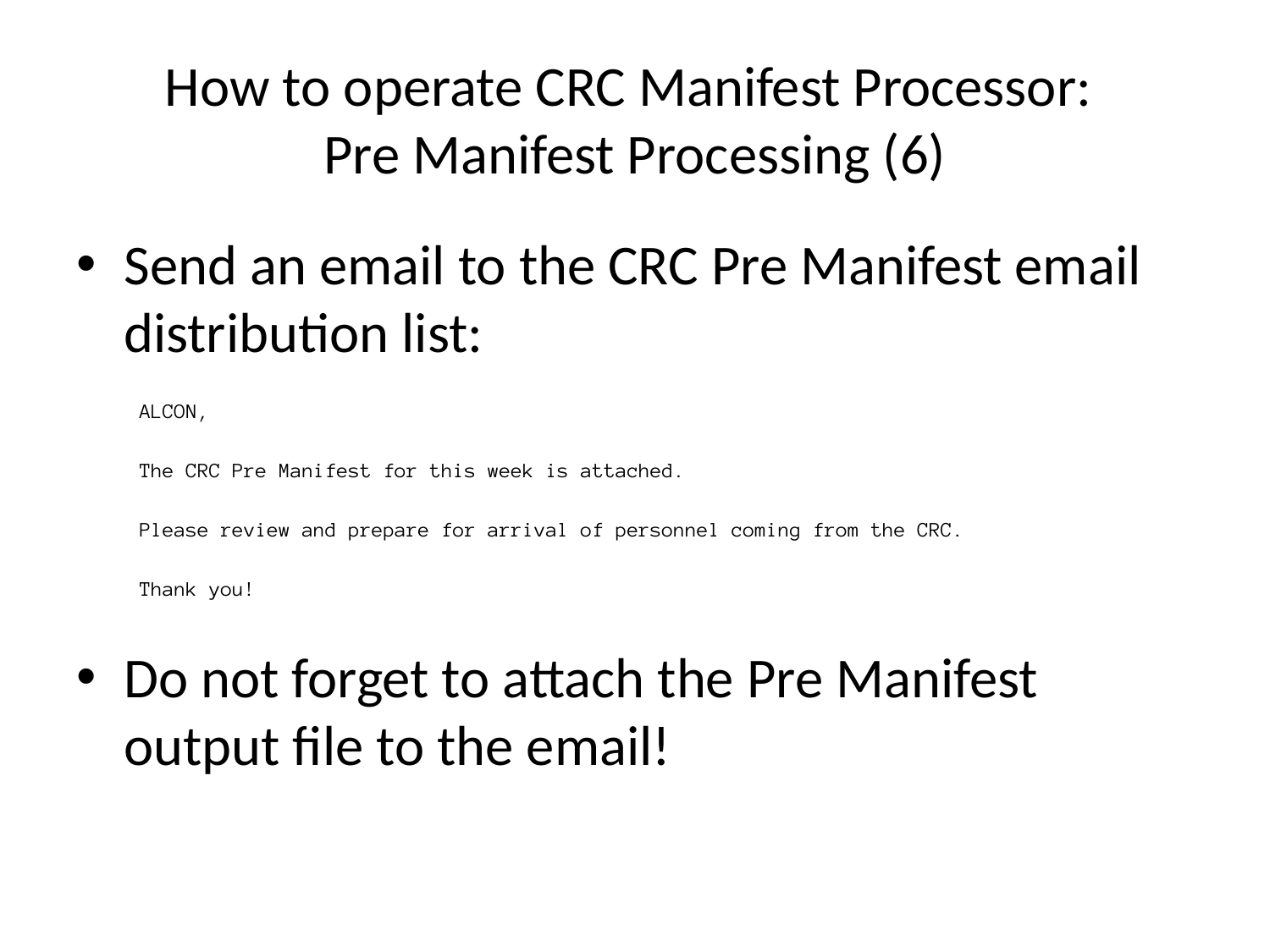

# How to operate CRC Manifest Processor: Pre Manifest Processing (6)
Send an email to the CRC Pre Manifest email distribution list:

ALCON,

The CRC Pre Manifest for this week is attached.

Please review and prepare for arrival of personnel coming from the CRC.

Thank you!

Do not forget to attach the Pre Manifest output file to the email!